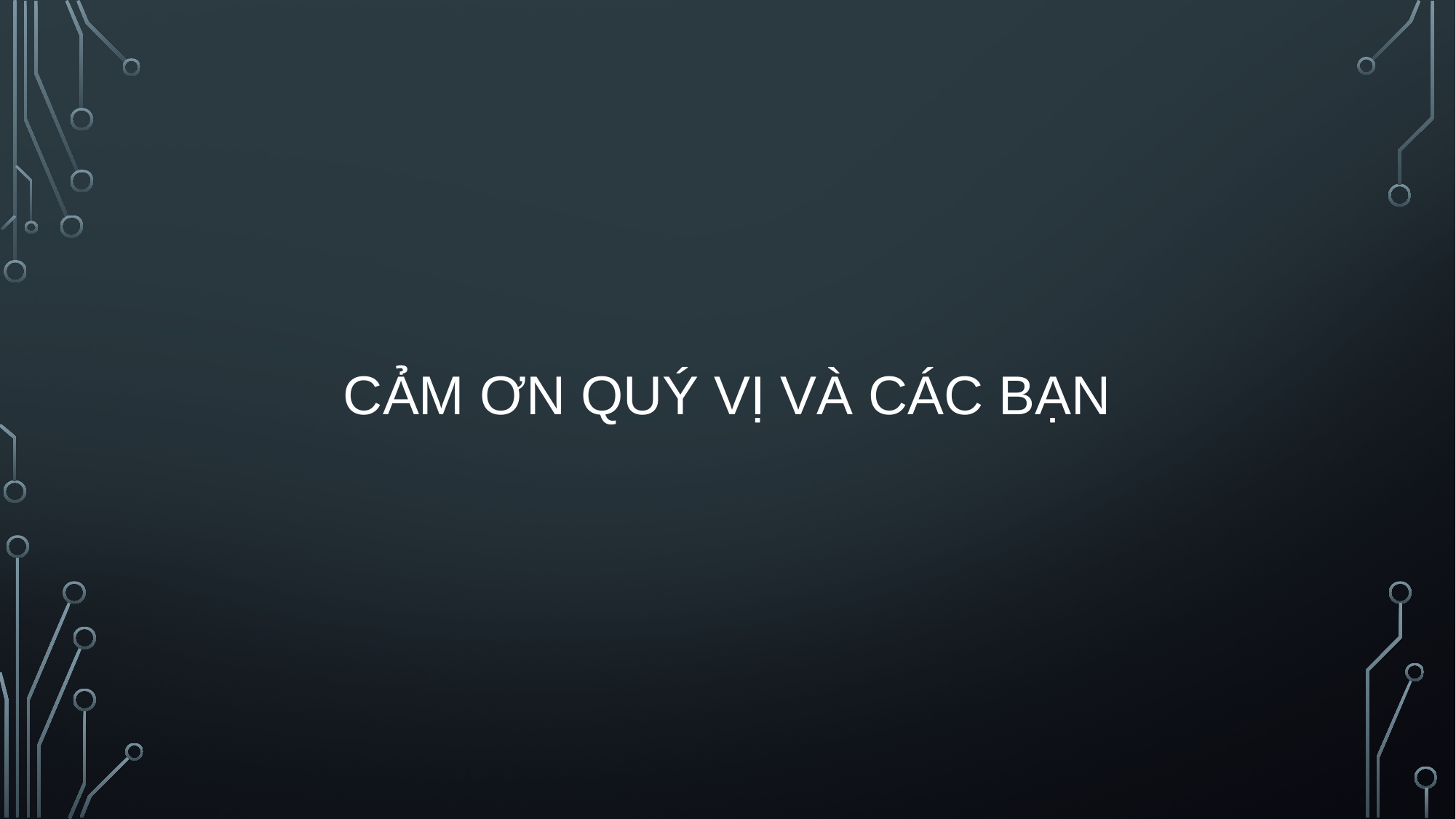

# Cảm ơn quý vị và các Bạn